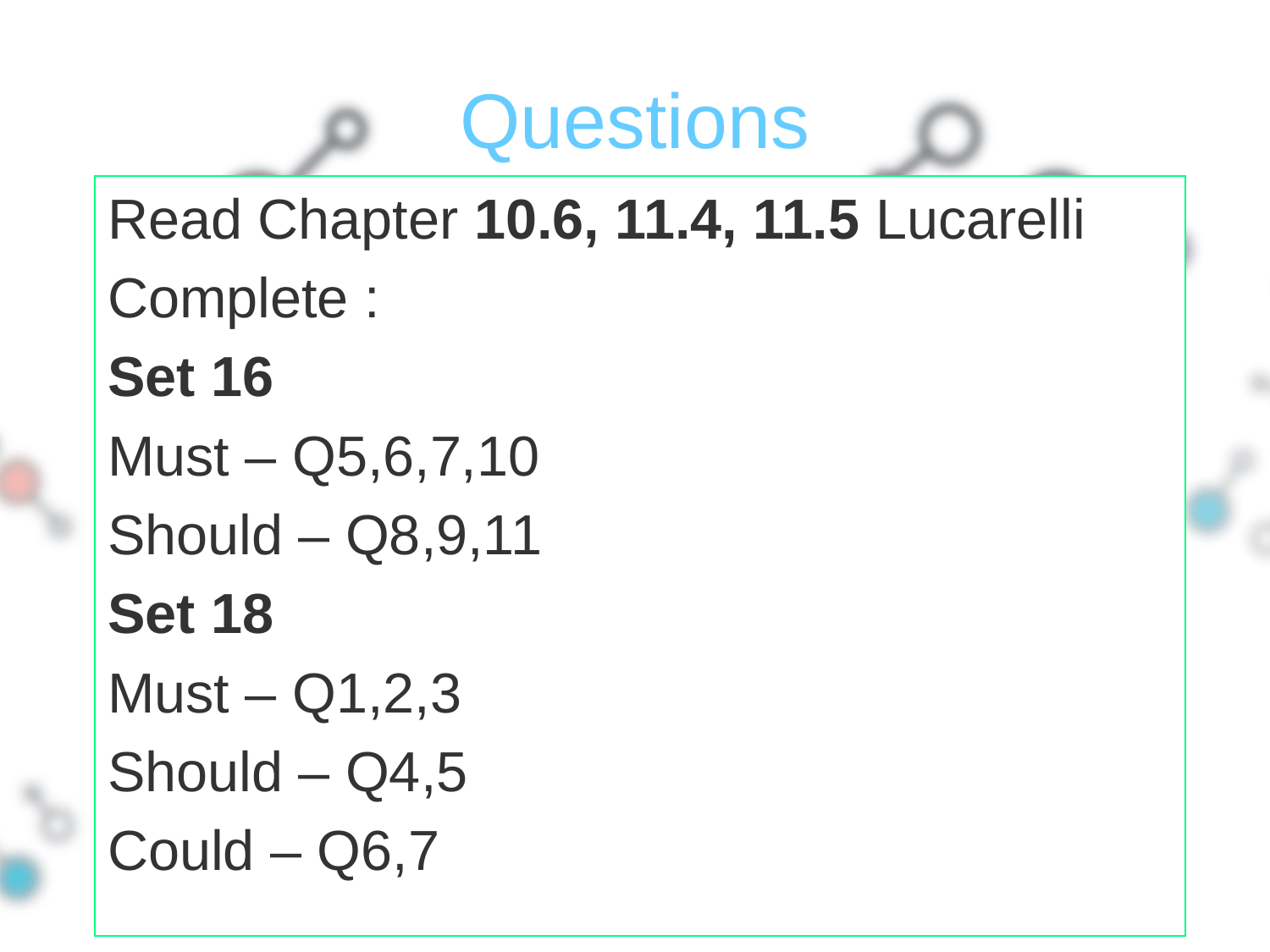

# Questions
Read Chapter 10.6, 11.4, 11.5 Lucarelli
Complete :
Set 16
Must – Q5,6,7,10
Should – Q8,9,11
Set 18
Must – Q1,2,3
Should – Q4,5
Could – Q6,7